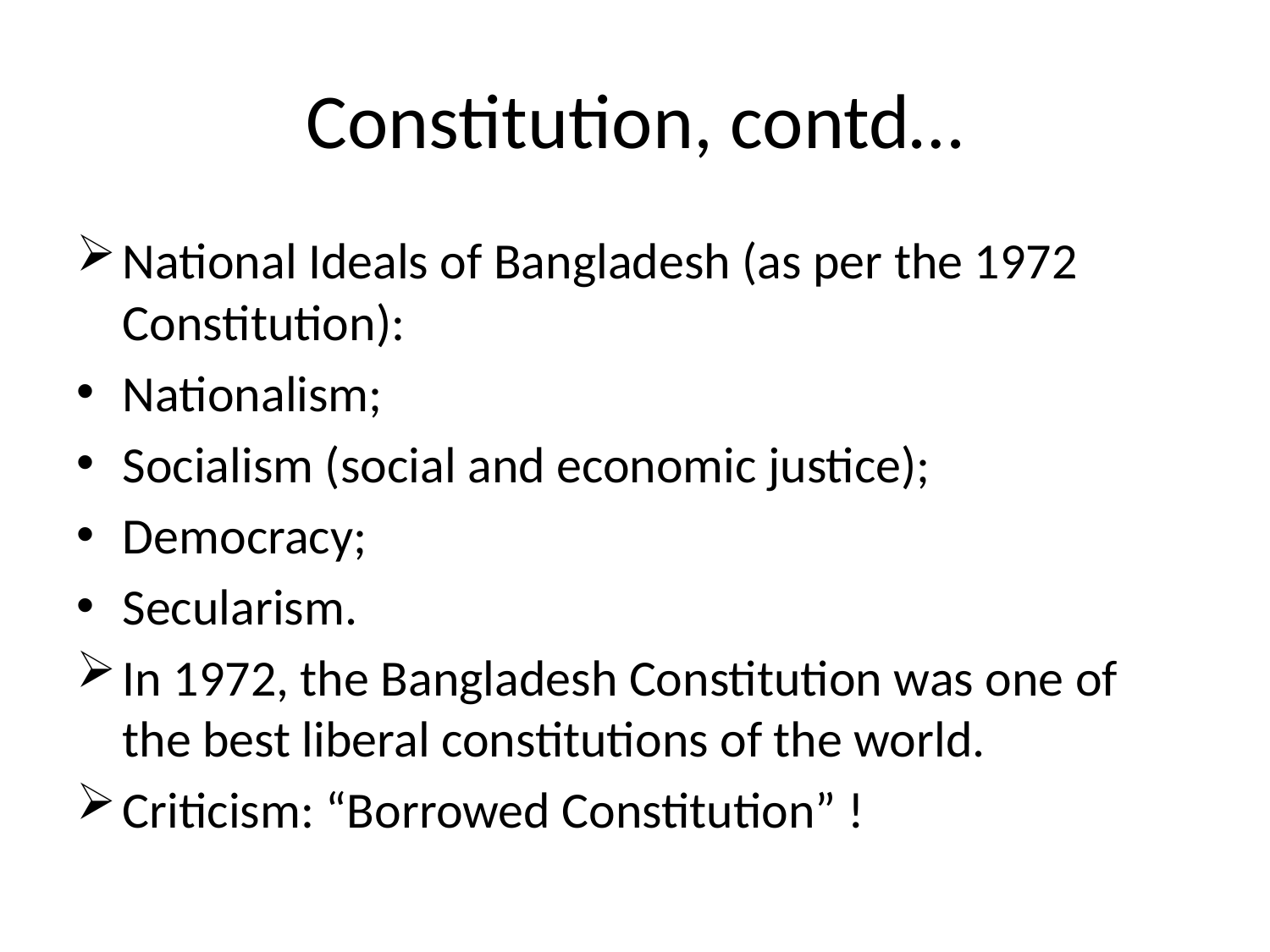

# Constitution, contd…
National Ideals of Bangladesh (as per the 1972 Constitution):
Nationalism;
Socialism (social and economic justice);
Democracy;
Secularism.
In 1972, the Bangladesh Constitution was one of the best liberal constitutions of the world.
Criticism: “Borrowed Constitution” !